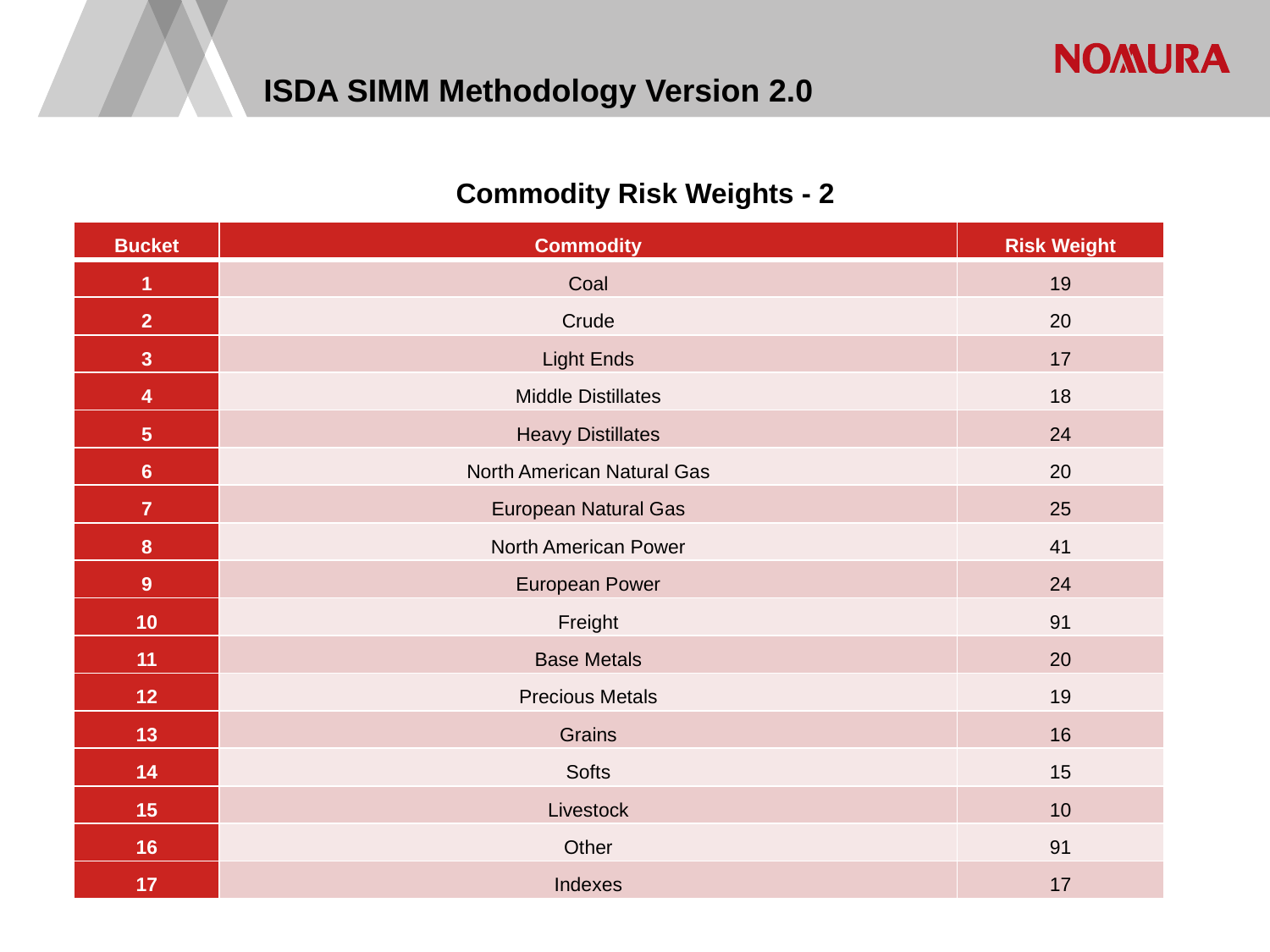

# ISDA SIMM Methodology Version 2.0
Commodity Risk Weights - 2
| Bucket | Commodity | Risk Weight |
| --- | --- | --- |
| 1 | Coal | 19 |
| 2 | Crude | 20 |
| 3 | Light Ends | 17 |
| 4 | Middle Distillates | 18 |
| 5 | Heavy Distillates | 24 |
| 6 | North American Natural Gas | 20 |
| 7 | European Natural Gas | 25 |
| 8 | North American Power | 41 |
| 9 | European Power | 24 |
| 10 | Freight | 91 |
| 11 | Base Metals | 20 |
| 12 | Precious Metals | 19 |
| 13 | Grains | 16 |
| 14 | Softs | 15 |
| 15 | Livestock | 10 |
| 16 | Other | 91 |
| 17 | Indexes | 17 |